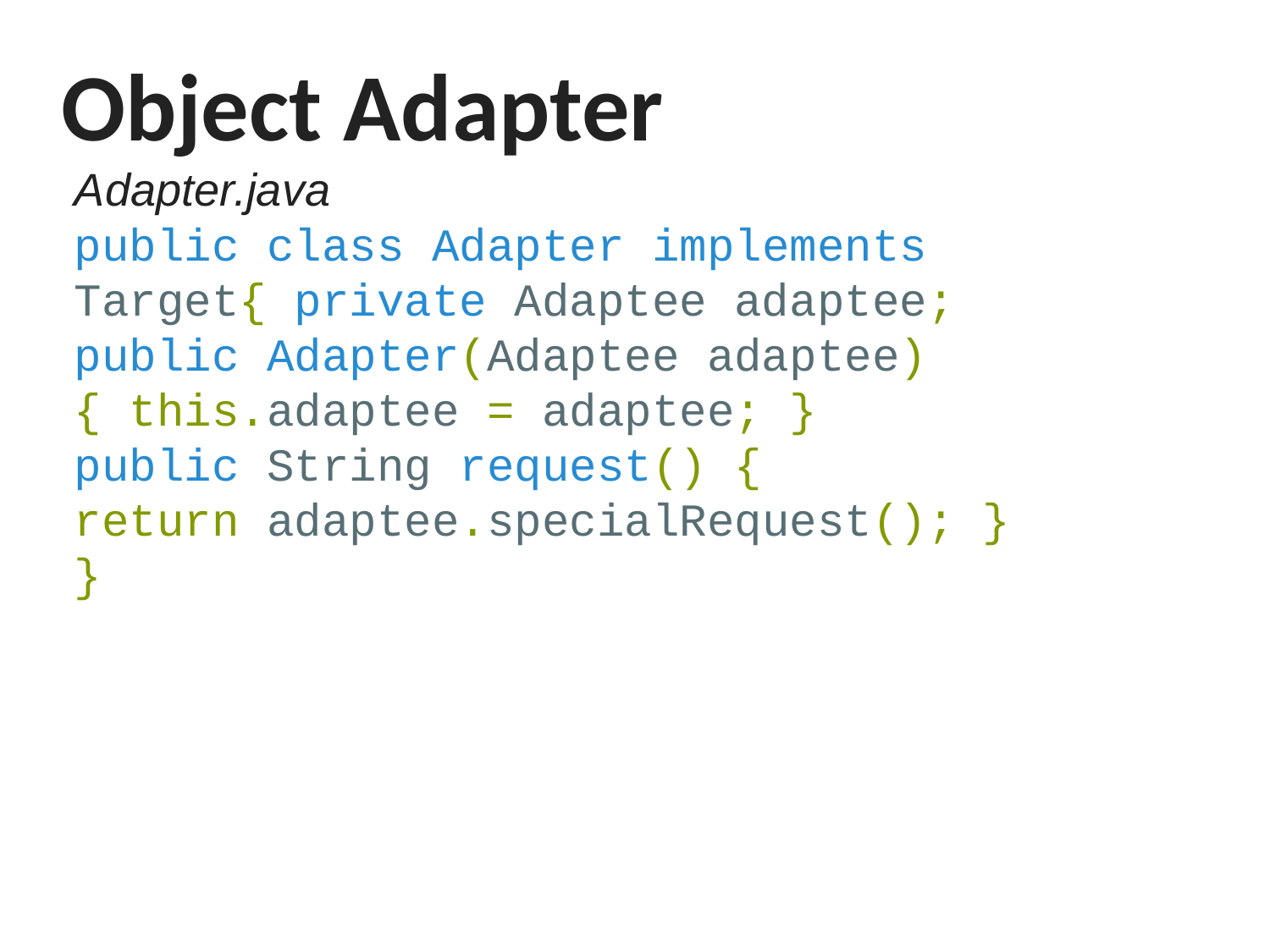

# Object Adapter
Adapter.java
public class Adapter implements Target{ private Adaptee adaptee;
public Adapter(Adaptee adaptee) { this.adaptee = adaptee; }
public String request() {
return adaptee.specialRequest(); }
}